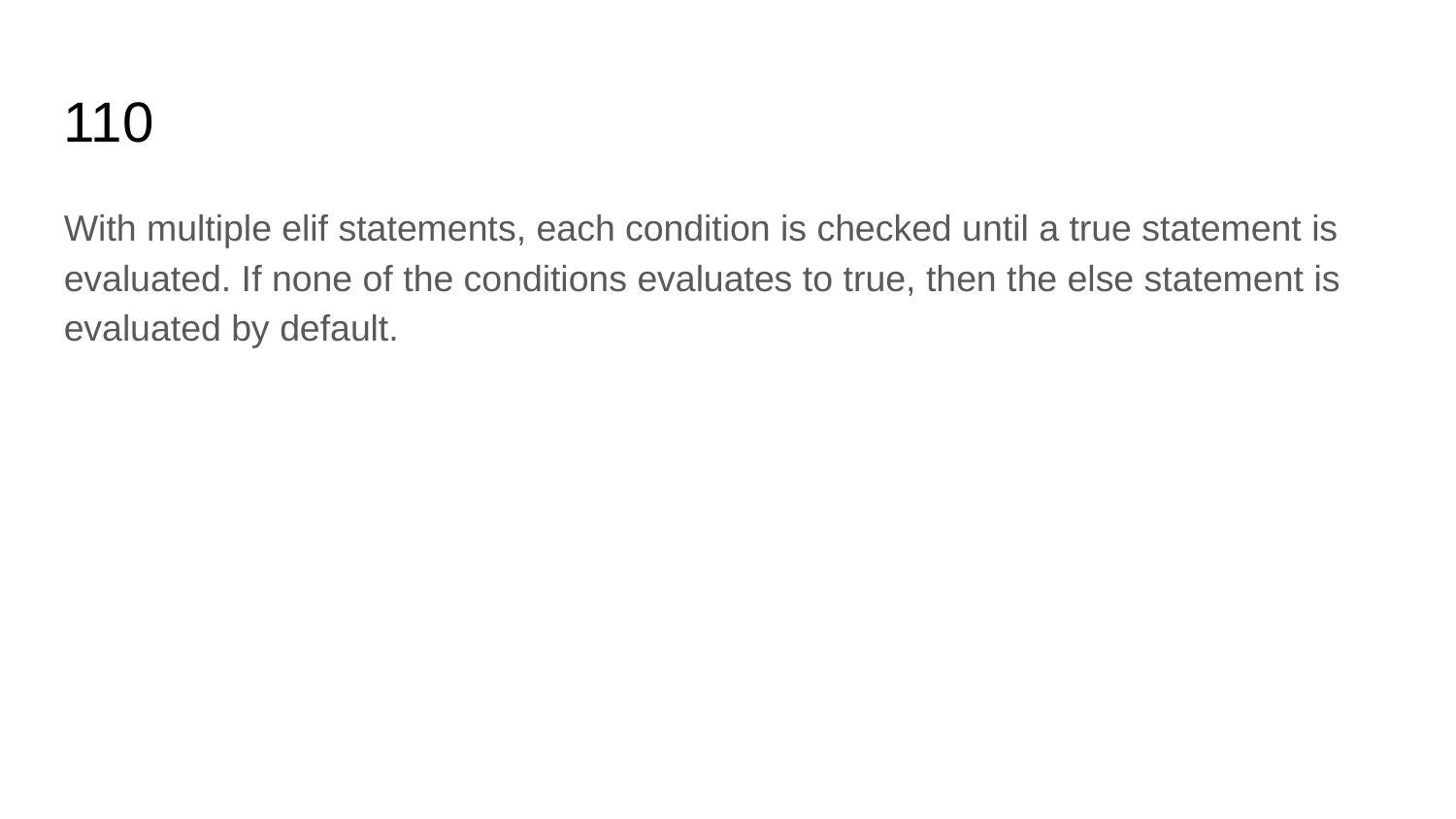

110
With multiple elif statements, each condition is checked until a true statement is evaluated. If none of the conditions evaluates to true, then the else statement is evaluated by default.